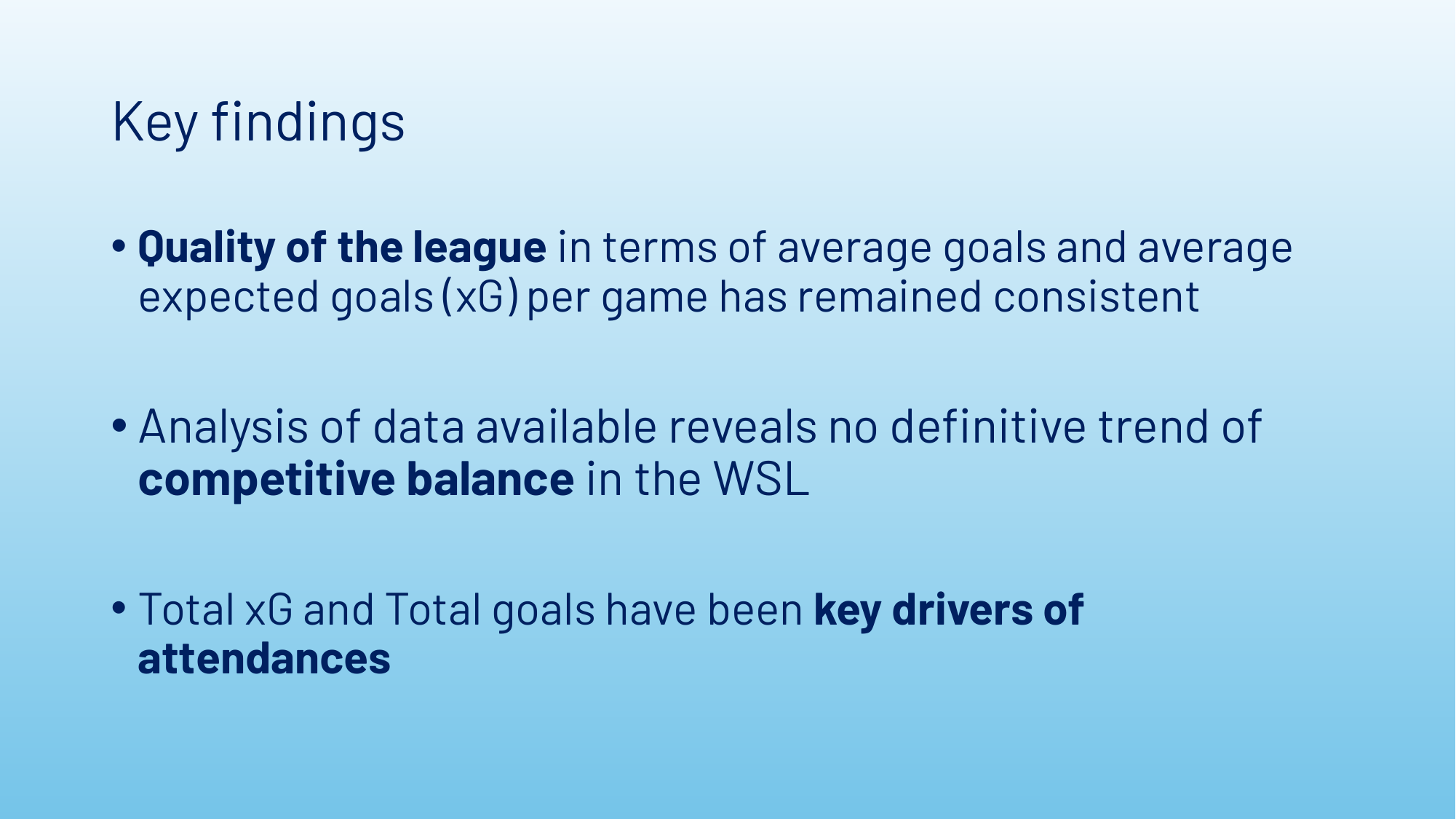

Key findings
Quality of the league in terms of average goals and average expected goals (xG) per game has remained consistent

Analysis of data available reveals no definitive trend of competitive balance in the WSL

Total xG and Total goals have been key drivers of attendances